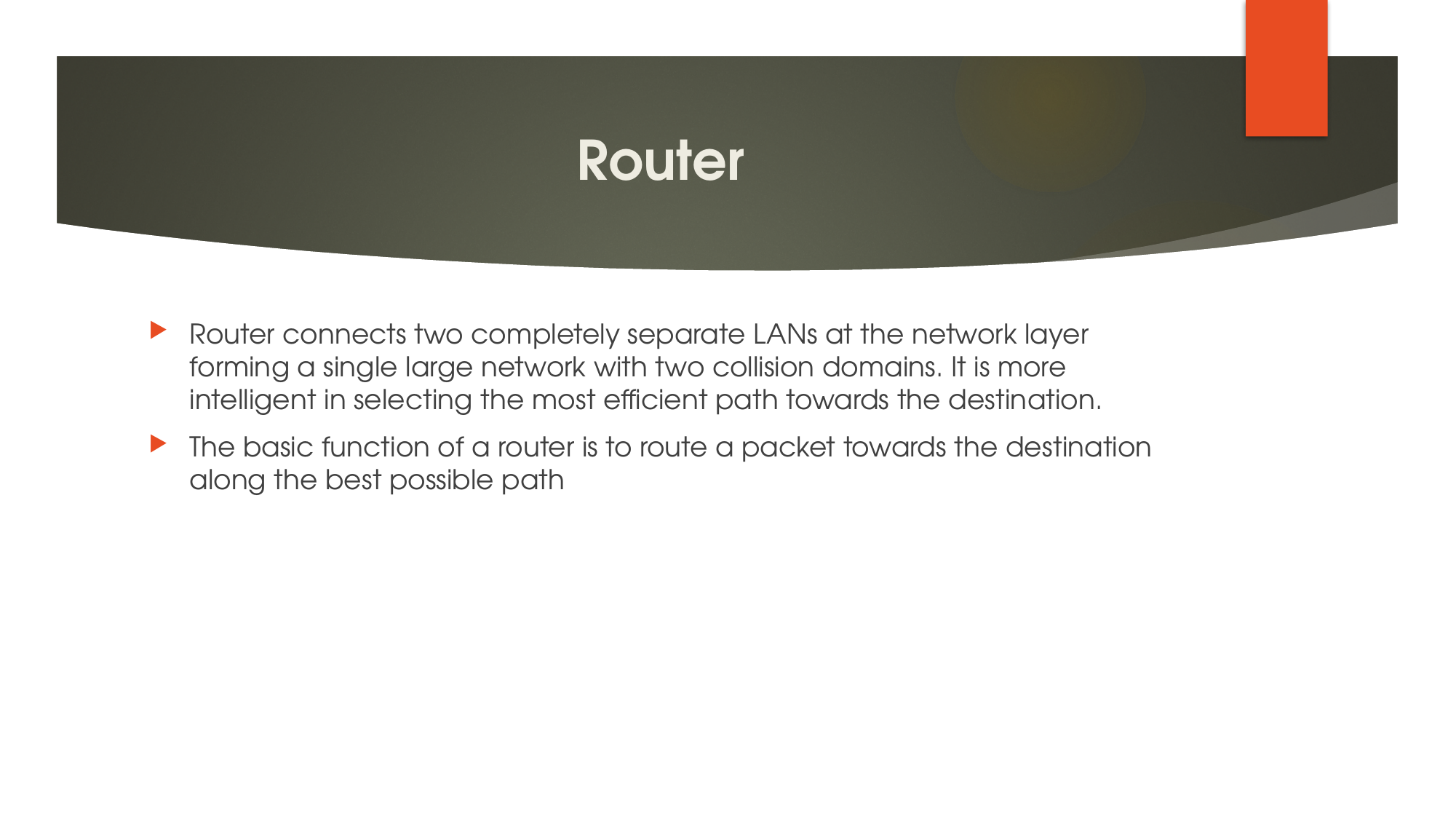

# Router
Router connects two completely separate LANs at the network layer forming a single large network with two collision domains. It is more intelligent in selecting the most efficient path towards the destination.
The basic function of a router is to route a packet towards the destination along the best possible path